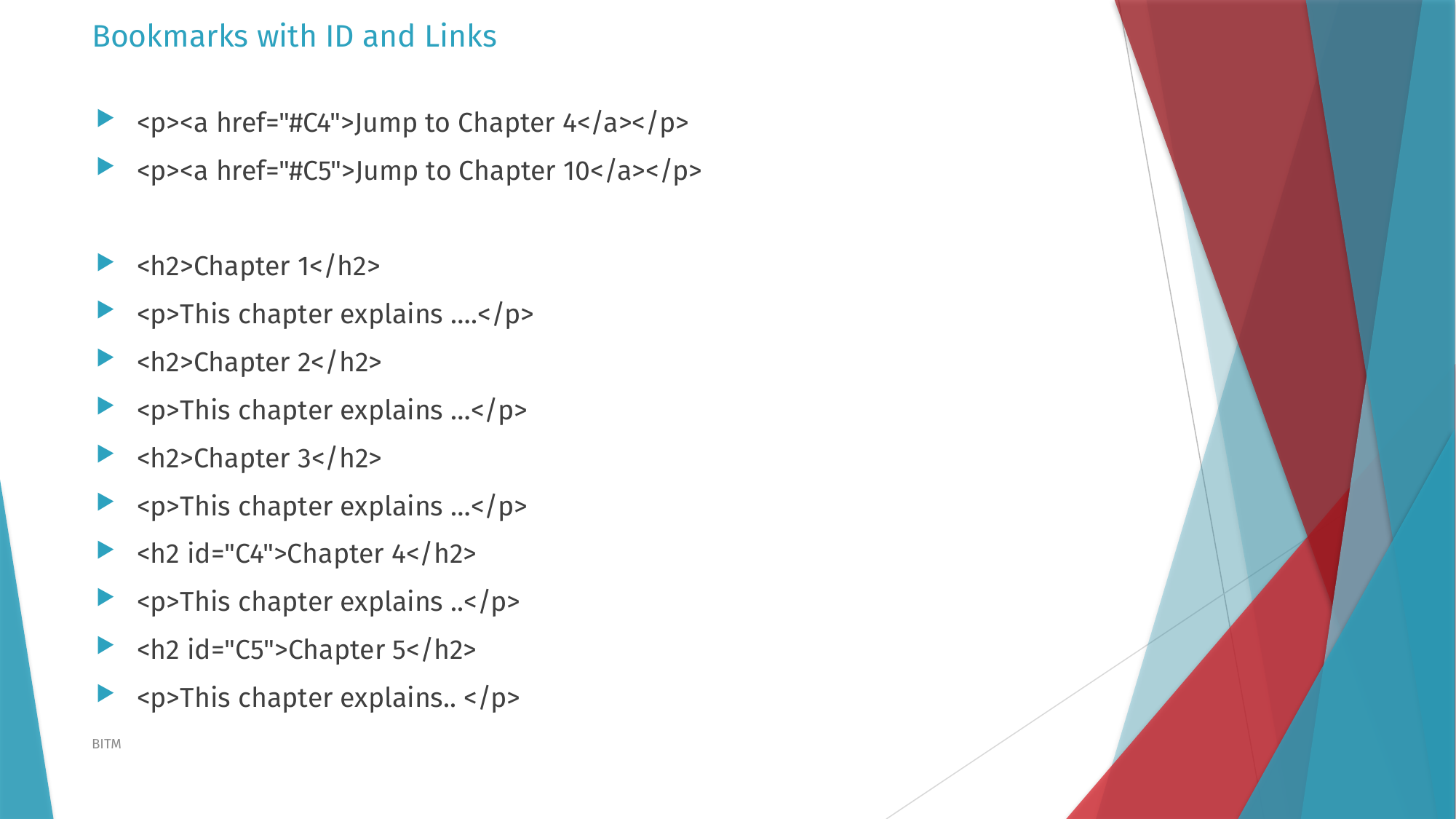

# Bookmarks with ID and Links
<p><a href="#C4">Jump to Chapter 4</a></p>
<p><a href="#C5">Jump to Chapter 10</a></p>

<h2>Chapter 1</h2>
<p>This chapter explains ….</p>
<h2>Chapter 2</h2>
<p>This chapter explains …</p>
<h2>Chapter 3</h2>
<p>This chapter explains …</p>
<h2 id="C4">Chapter 4</h2>
<p>This chapter explains ..</p>
<h2 id="C5">Chapter 5</h2>
<p>This chapter explains.. </p>

BITM